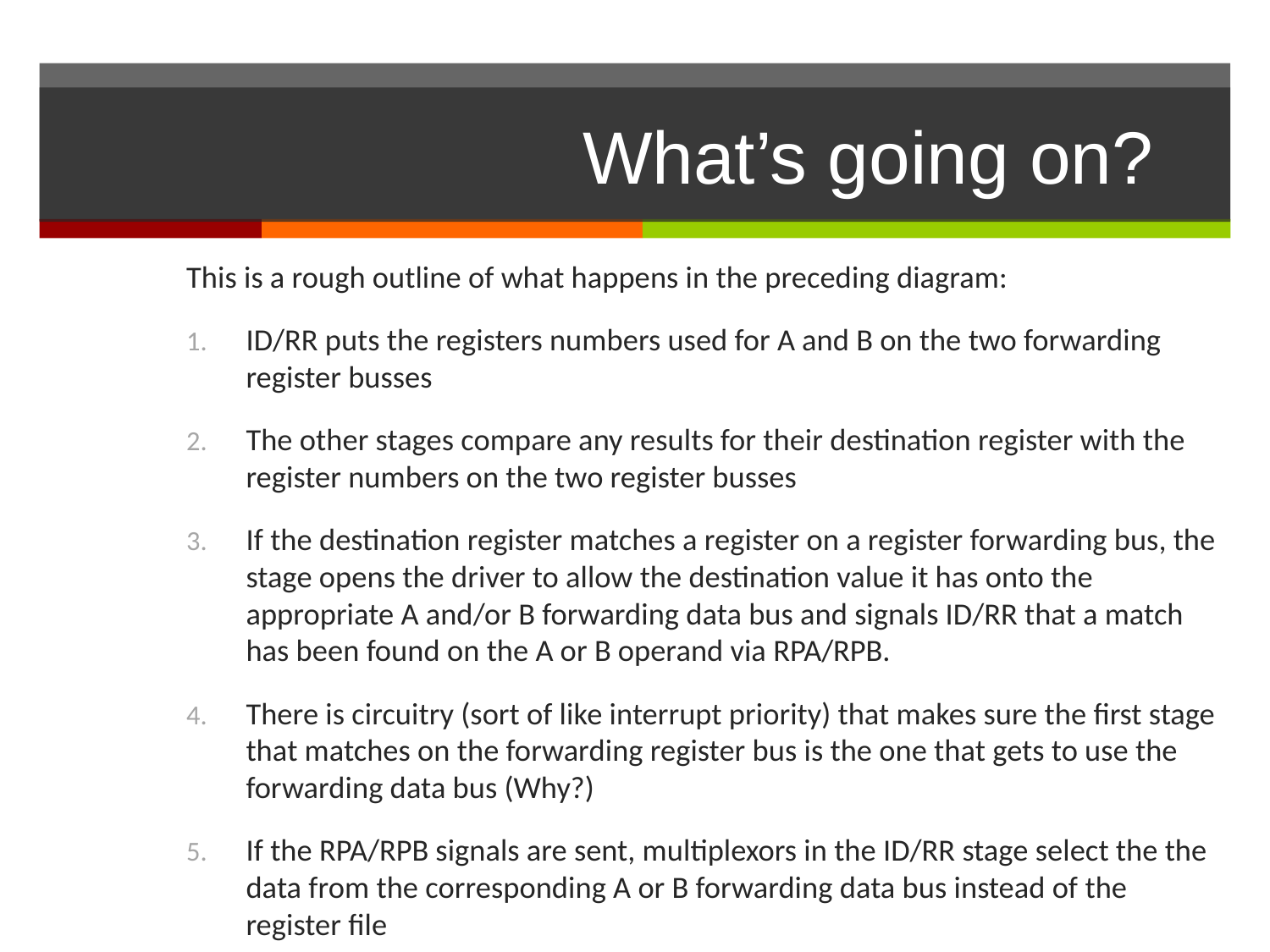

# What’s going on?
This is a rough outline of what happens in the preceding diagram:
ID/RR puts the registers numbers used for A and B on the two forwarding register busses
The other stages compare any results for their destination register with the register numbers on the two register busses
If the destination register matches a register on a register forwarding bus, the stage opens the driver to allow the destination value it has onto the appropriate A and/or B forwarding data bus and signals ID/RR that a match has been found on the A or B operand via RPA/RPB.
There is circuitry (sort of like interrupt priority) that makes sure the first stage that matches on the forwarding register bus is the one that gets to use the forwarding data bus (Why?)
If the RPA/RPB signals are sent, multiplexors in the ID/RR stage select the the data from the corresponding A or B forwarding data bus instead of the register file